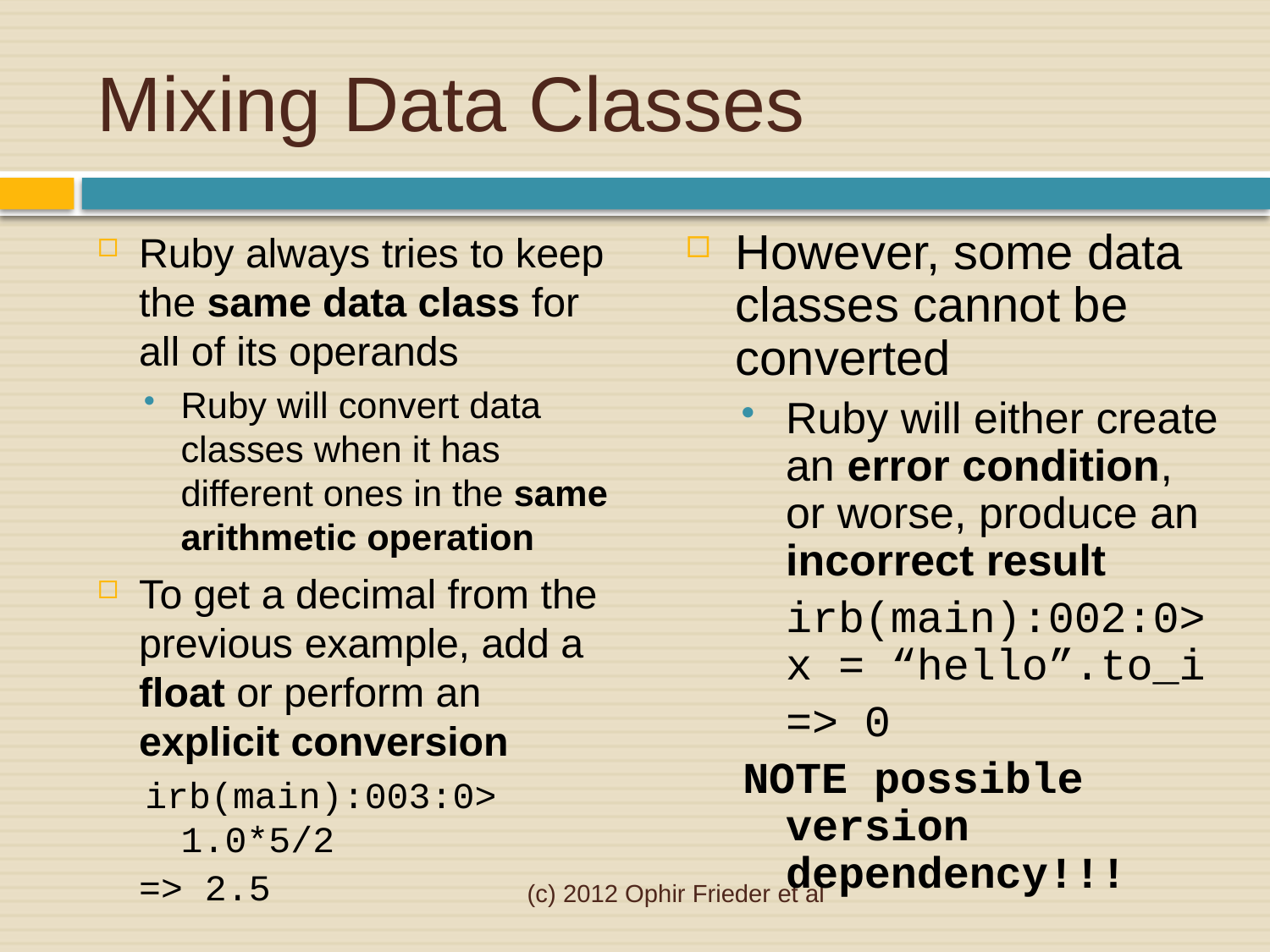

# Mixing Data Classes
Ruby always tries to keep the same data class for all of its operands
Ruby will convert data classes when it has different ones in the same arithmetic operation
To get a decimal from the previous example, add a float or perform an explicit conversion
irb(main):003:0> 1.0*5/2
	=> 2.5

However, some data classes cannot be converted
Ruby will either create an error condition, or worse, produce an incorrect result
	irb(main):002:0> x = “hello”.to_i
	=> 0
NOTE possible version dependency!!!
(c) 2012 Ophir Frieder et al